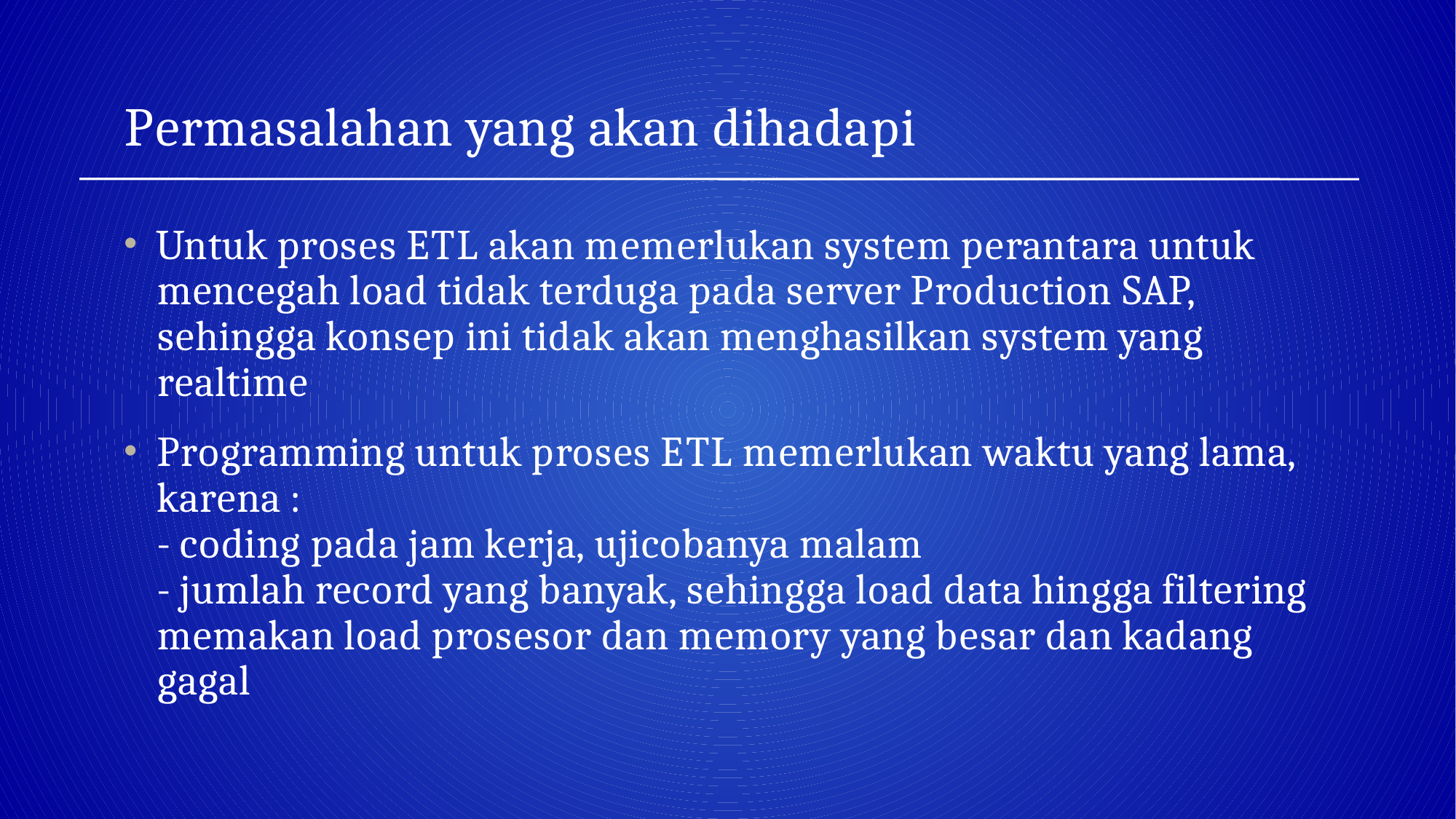

# Permasalahan yang akan dihadapi
Untuk proses ETL akan memerlukan system perantara untuk mencegah load tidak terduga pada server Production SAP, sehingga konsep ini tidak akan menghasilkan system yang realtime
Programming untuk proses ETL memerlukan waktu yang lama, karena :
- coding pada jam kerja, ujicobanya malam
- jumlah record yang banyak, sehingga load data hingga filtering memakan load prosesor dan memory yang besar dan kadang gagal